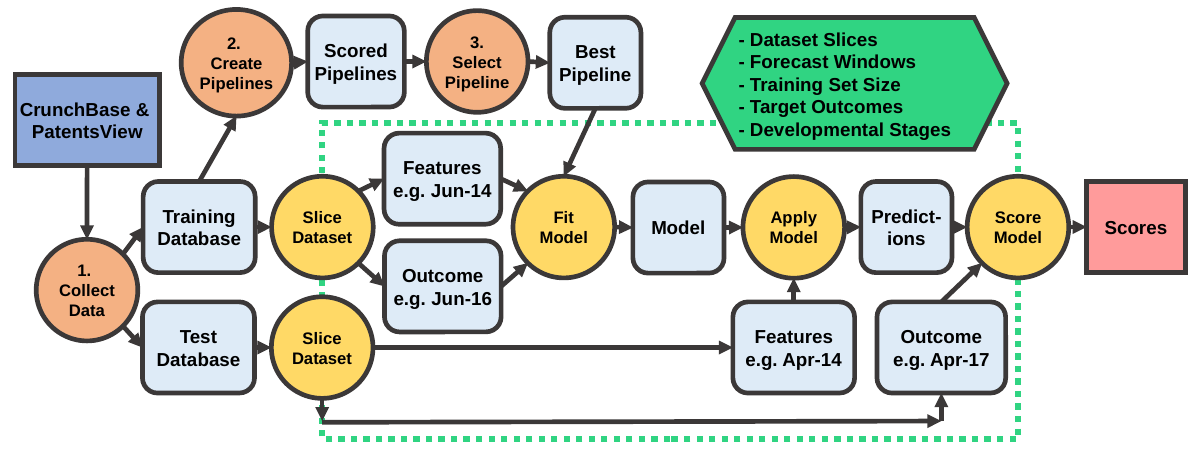

2.
Create Pipelines
3.
Select Pipeline
Scored Pipelines
Best Pipeline
- Dataset Slices
- Forecast Windows
- Training Set Size
- Target Outcomes
- Developmental Stages
CrunchBase &  PatentsView

Features
e.g. Jun-14
Slice Dataset
Fit
Model
Score
Model
Apply
Model
Scores
Training Database
Predict-ions
Model
1.
Collect Data
Outcome
e.g. Jun-16
Slice Dataset
Test Database
Features
e.g. Apr-14
Outcome
e.g. Apr-17